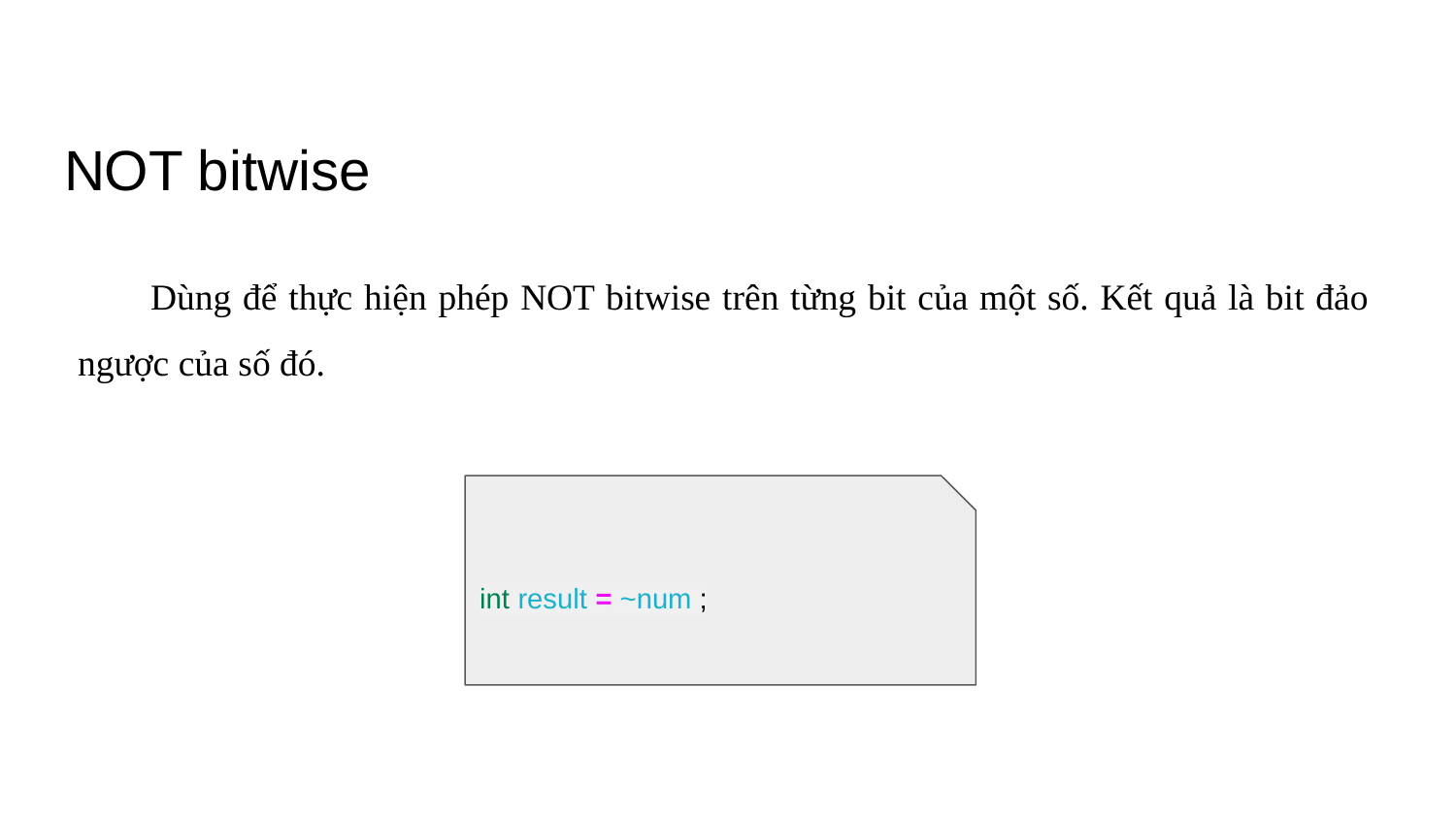

# NOT bitwise
Dùng để thực hiện phép NOT bitwise trên từng bit của một số. Kết quả là bit đảo ngược của số đó.

int result = ~num ;